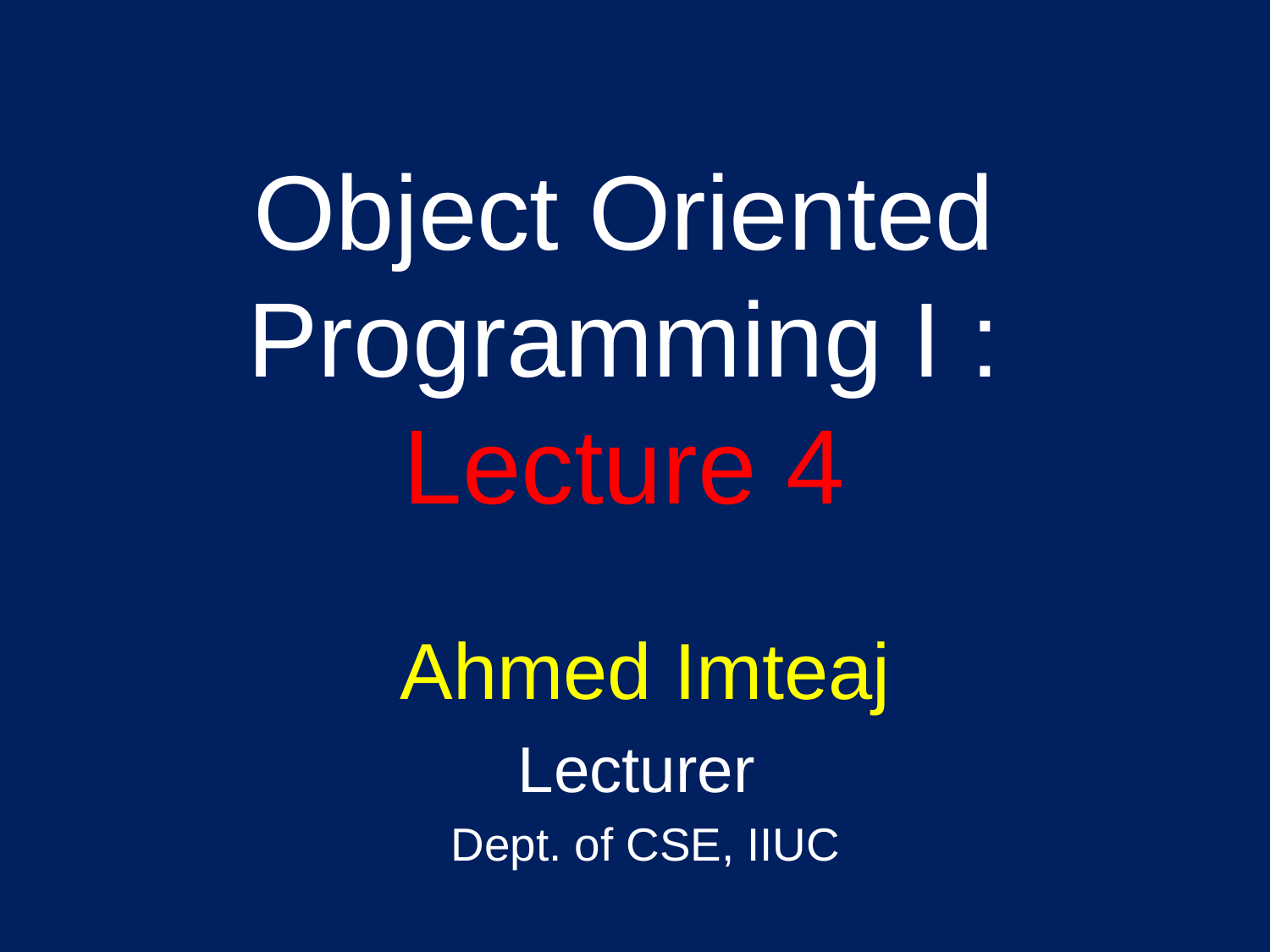

# Object Oriented Programming I : Lecture 4
Ahmed Imteaj
Lecturer
Dept. of CSE, IIUC